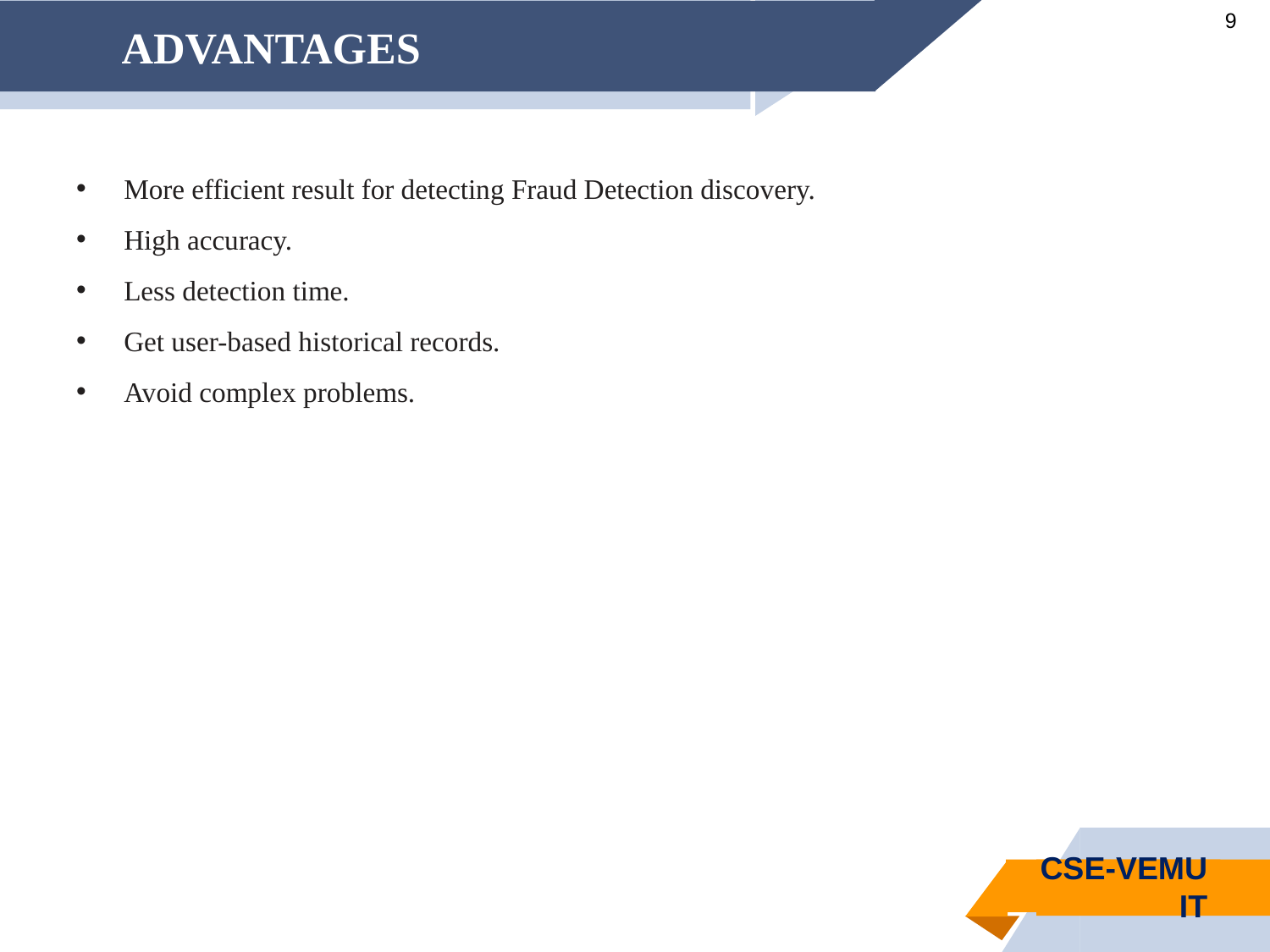

# ADVANTAGES
More efficient result for detecting Fraud Detection discovery.
High accuracy.
Less detection time.
Get user-based historical records.
Avoid complex problems.